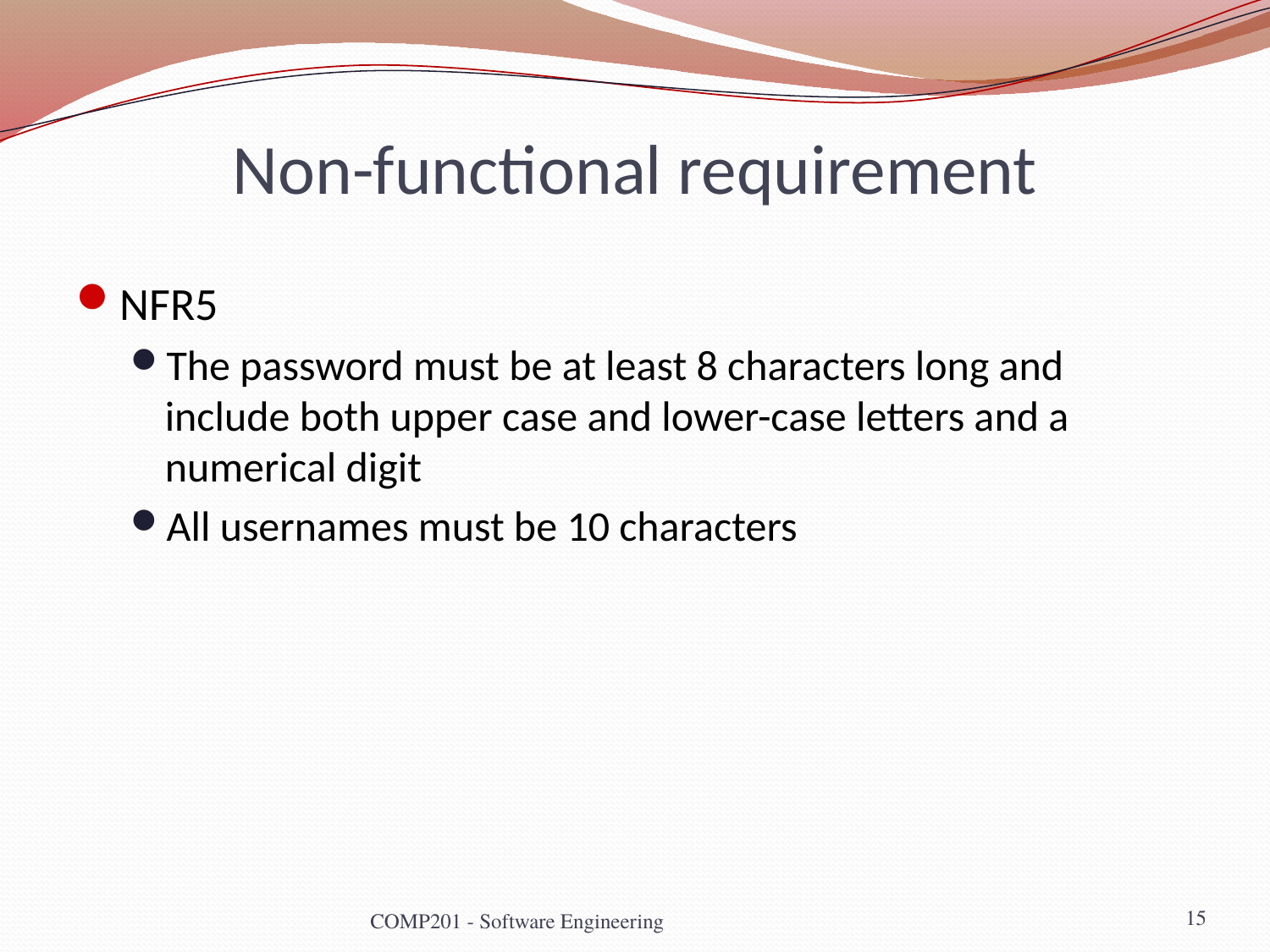

# Non-functional requirement
NFR5
The password must be at least 8 characters long and include both upper case and lower-case letters and a numerical digit
All usernames must be 10 characters
COMP201 - Software Engineering
15